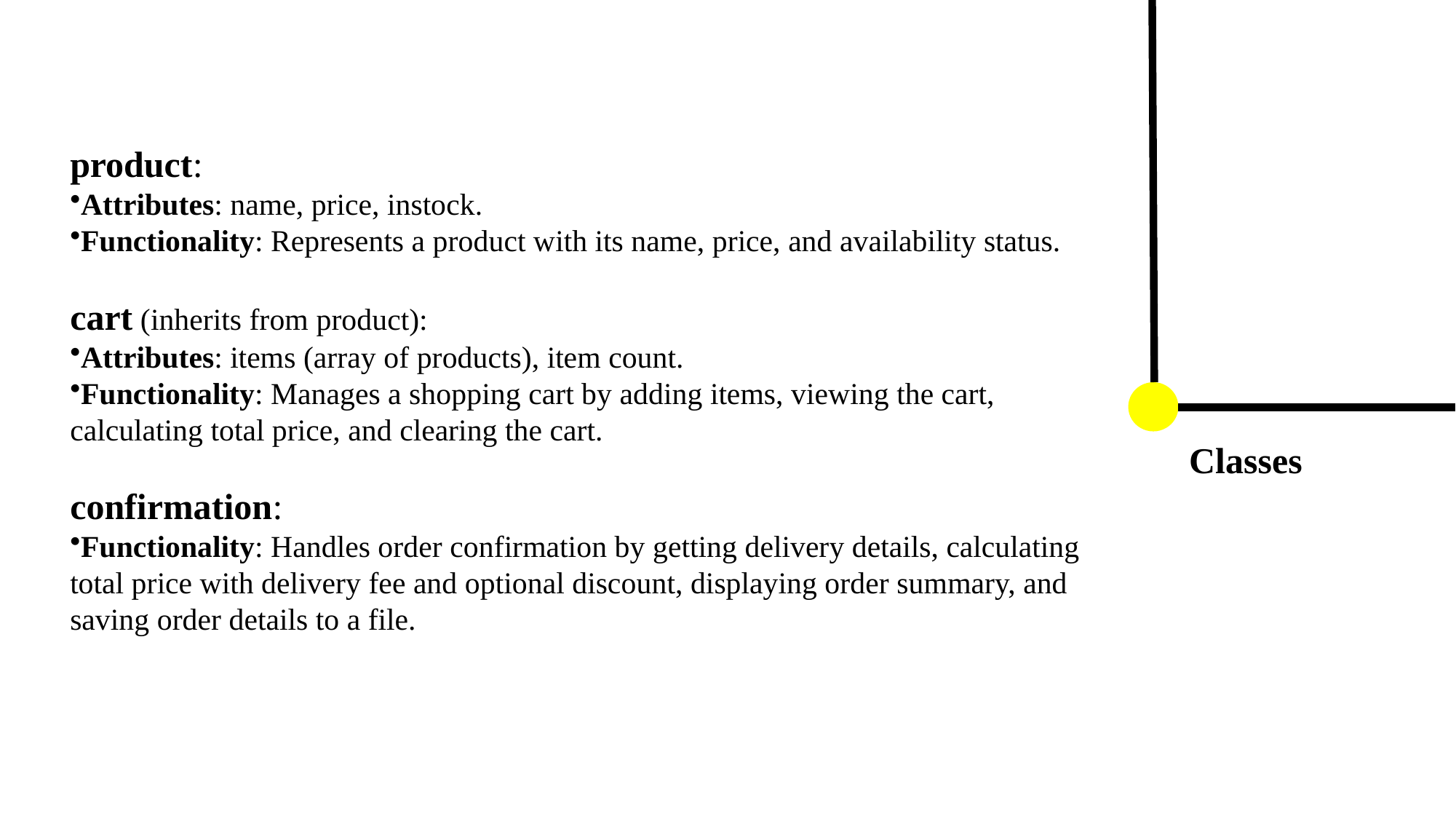

product:
Attributes: name, price, instock.
Functionality: Represents a product with its name, price, and availability status.

cart (inherits from product):
Attributes: items (array of products), item count.
Functionality: Manages a shopping cart by adding items, viewing the cart, calculating total price, and clearing the cart.

confirmation:
Functionality: Handles order confirmation by getting delivery details, calculating total price with delivery fee and optional discount, displaying order summary, and saving order details to a file.

Classes